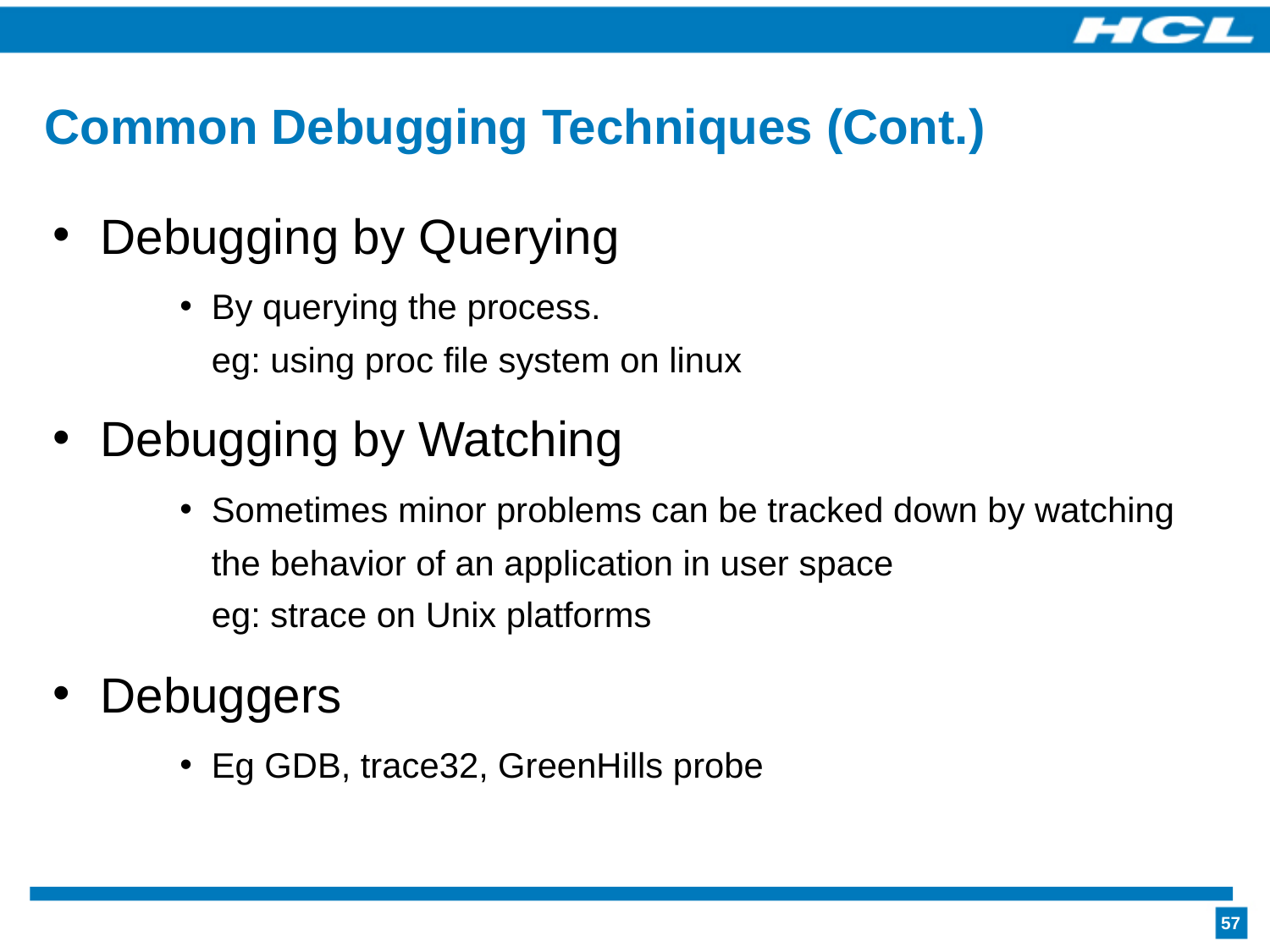

# Common Debugging Techniques (Cont.)
Debugging by Querying
By querying the process.
eg: using proc file system on linux
Debugging by Watching
Sometimes minor problems can be tracked down by watching the behavior of an application in user space
eg: strace on Unix platforms
Debuggers
Eg GDB, trace32, GreenHills probe

57